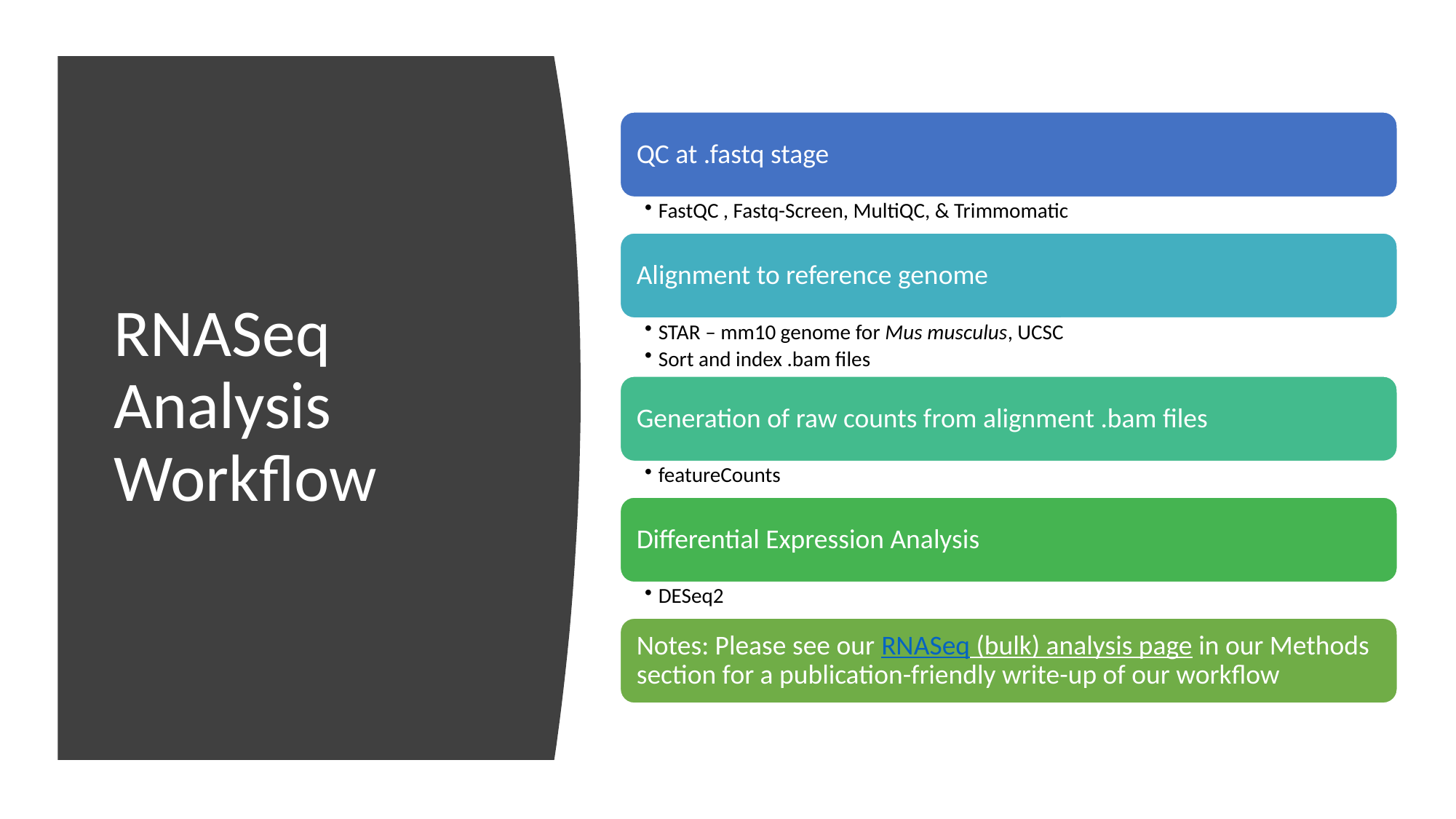

QC at .fastq stage
FastQC , Fastq-Screen, MultiQC, & Trimmomatic
Alignment to reference genome
STAR – mm10 genome for Mus musculus, UCSC
Sort and index .bam files
Generation of raw counts from alignment .bam files
featureCounts
Differential Expression Analysis
DESeq2
Notes: Please see our RNASeq (bulk) analysis page in our Methods section for a publication-friendly write-up of our workflow

# RNASeq Analysis Workflow